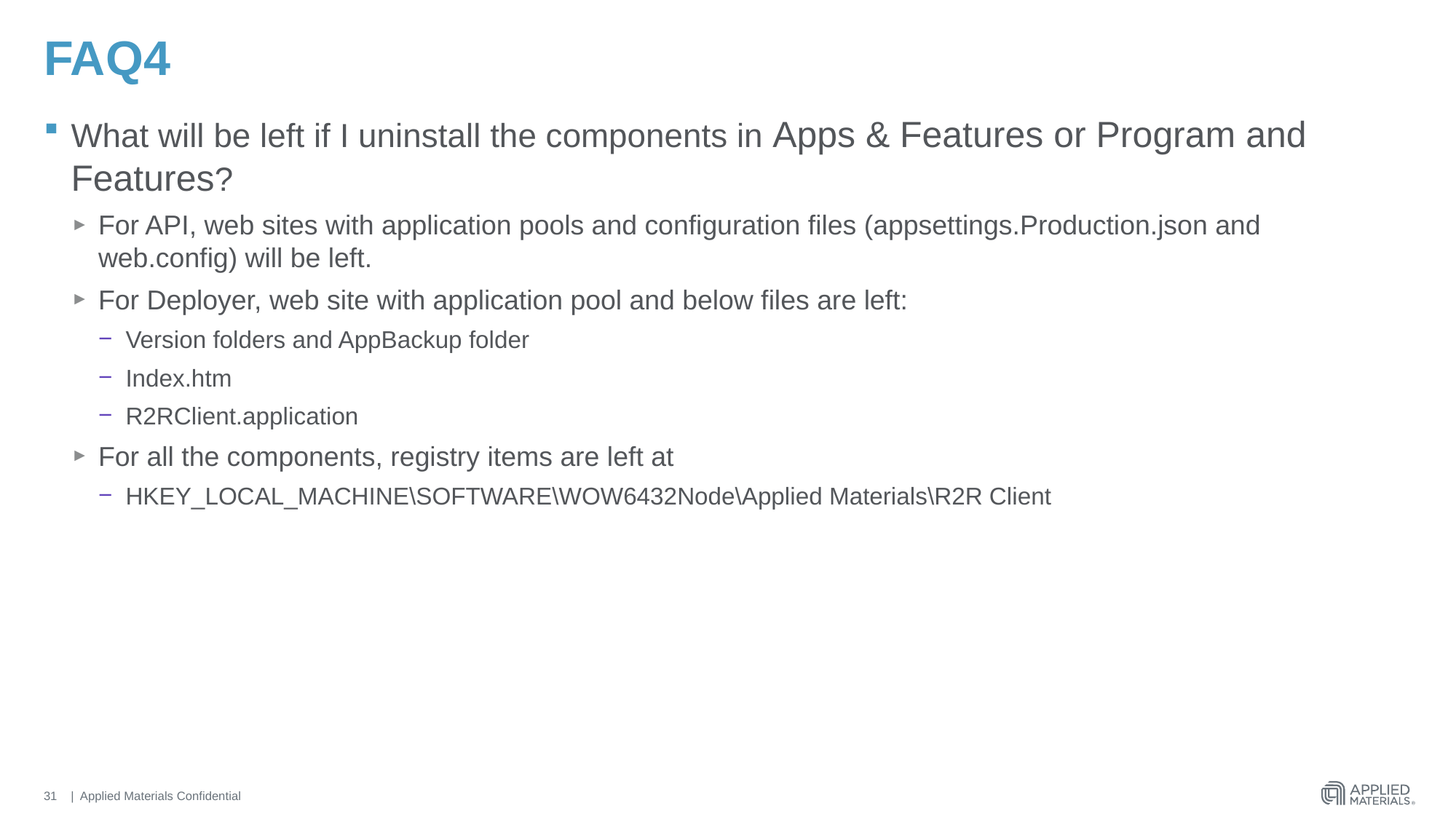

# FAQ4
What will be left if I uninstall the components in Apps & Features or Program and Features?
For API, web sites with application pools and configuration files (appsettings.Production.json and web.config) will be left.
For Deployer, web site with application pool and below files are left:
Version folders and AppBackup folder
Index.htm
R2RClient.application
For all the components, registry items are left at
HKEY_LOCAL_MACHINE\SOFTWARE\WOW6432Node\Applied Materials\R2R Client

31